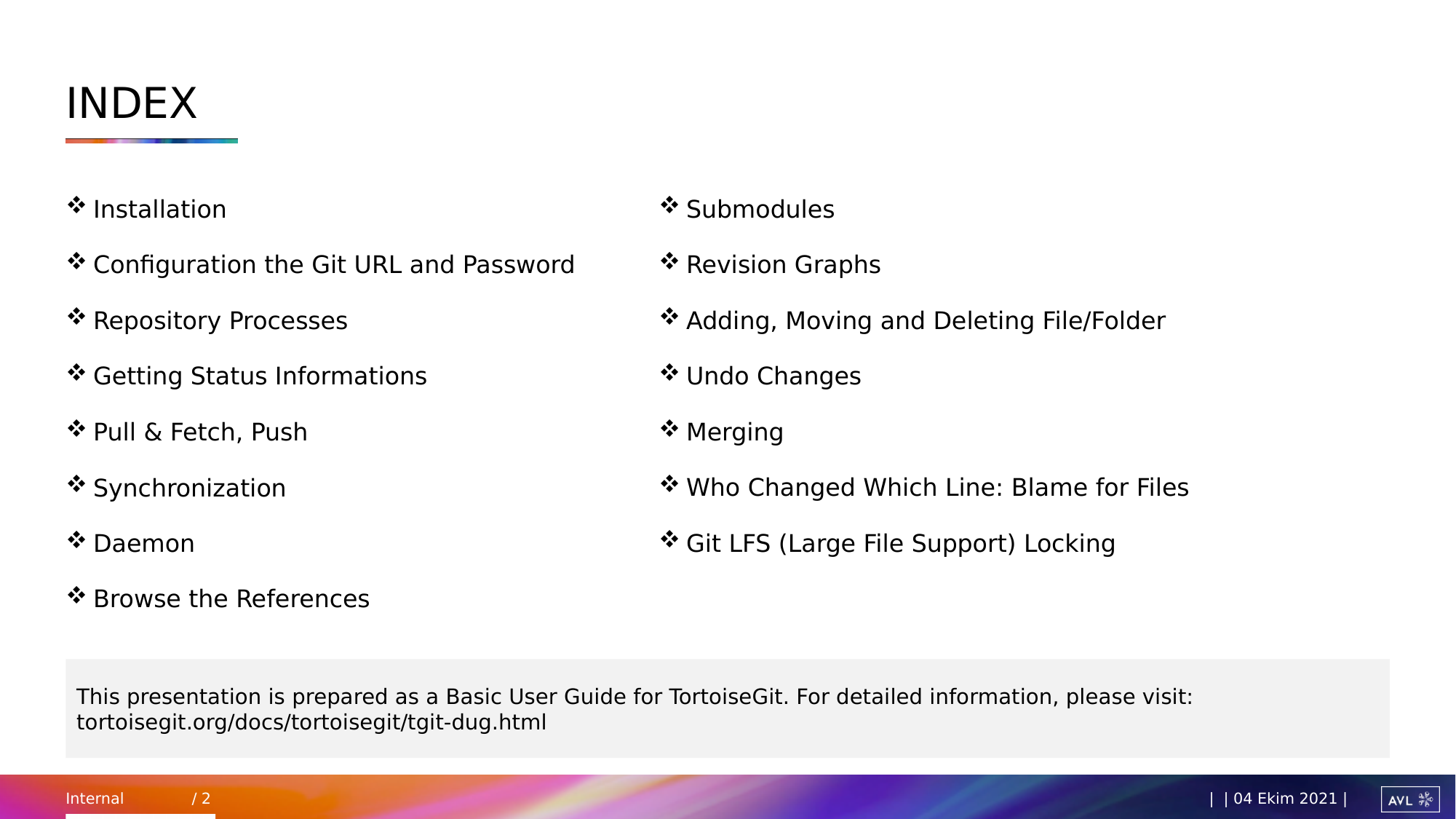

# INDEX
Installation
Configuration the Git URL and Password
Repository Processes
Getting Status Informations
Pull & Fetch, Push
Synchronization
Daemon
Browse the References
Submodules
Revision Graphs
Adding, Moving and Deleting File/Folder
Undo Changes
Merging
Who Changed Which Line: Blame for Files
Git LFS (Large File Support) Locking
This presentation is prepared as a Basic User Guide for TortoiseGit. For detailed information, please visit: tortoisegit.org/docs/tortoisegit/tgit-dug.html